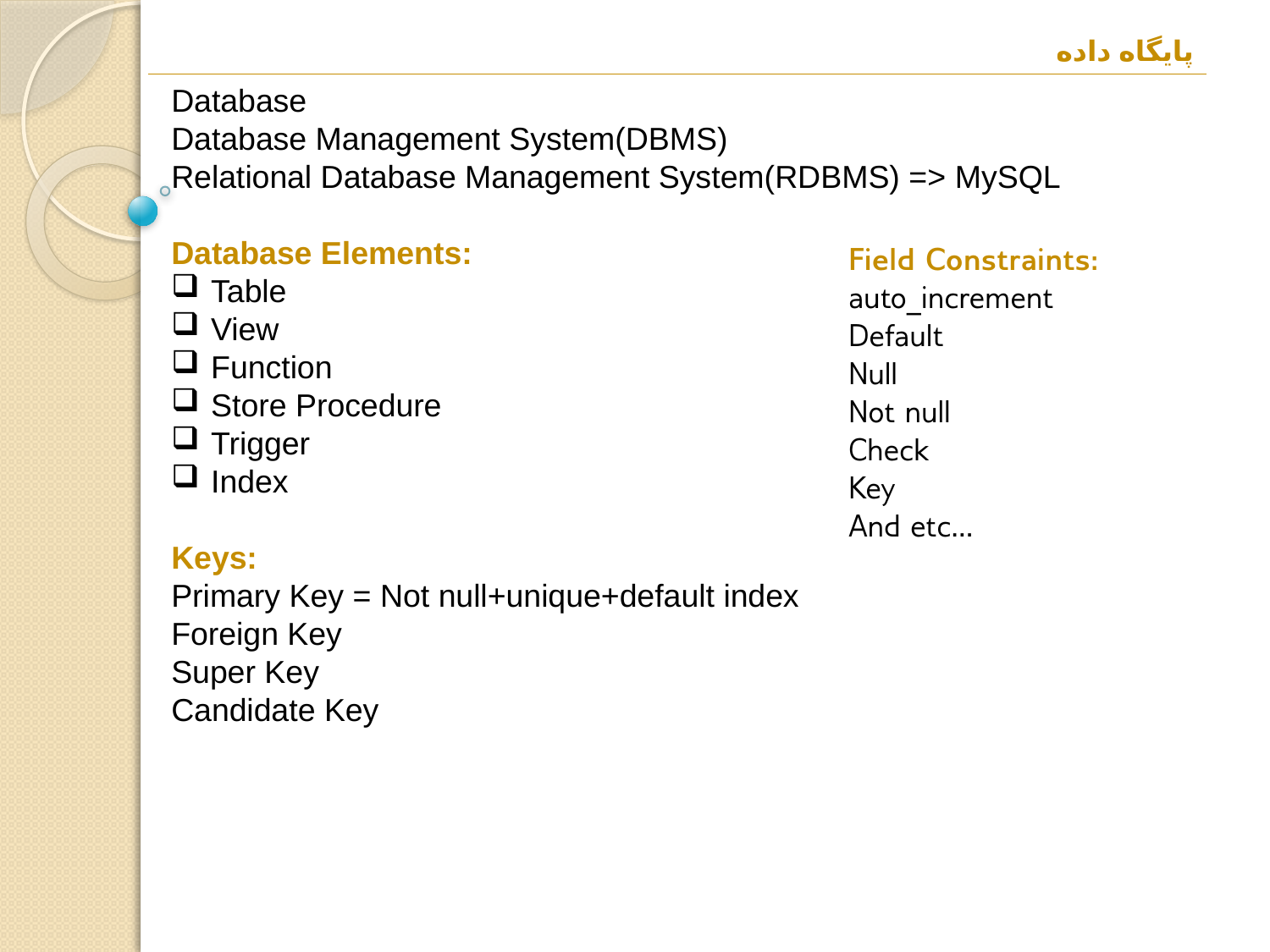

پایگاه داده
Database
Database Management System(DBMS)
Relational Database Management System(RDBMS) => MySQL

Database Elements:
Table
View
Function
Store Procedure
Trigger
Index

Keys:
Primary Key = Not null+unique+default index
Foreign Key
Super Key
Candidate Key
Field Constraints:
auto_increment
Default
Null
Not null
Check
Key
And etc…